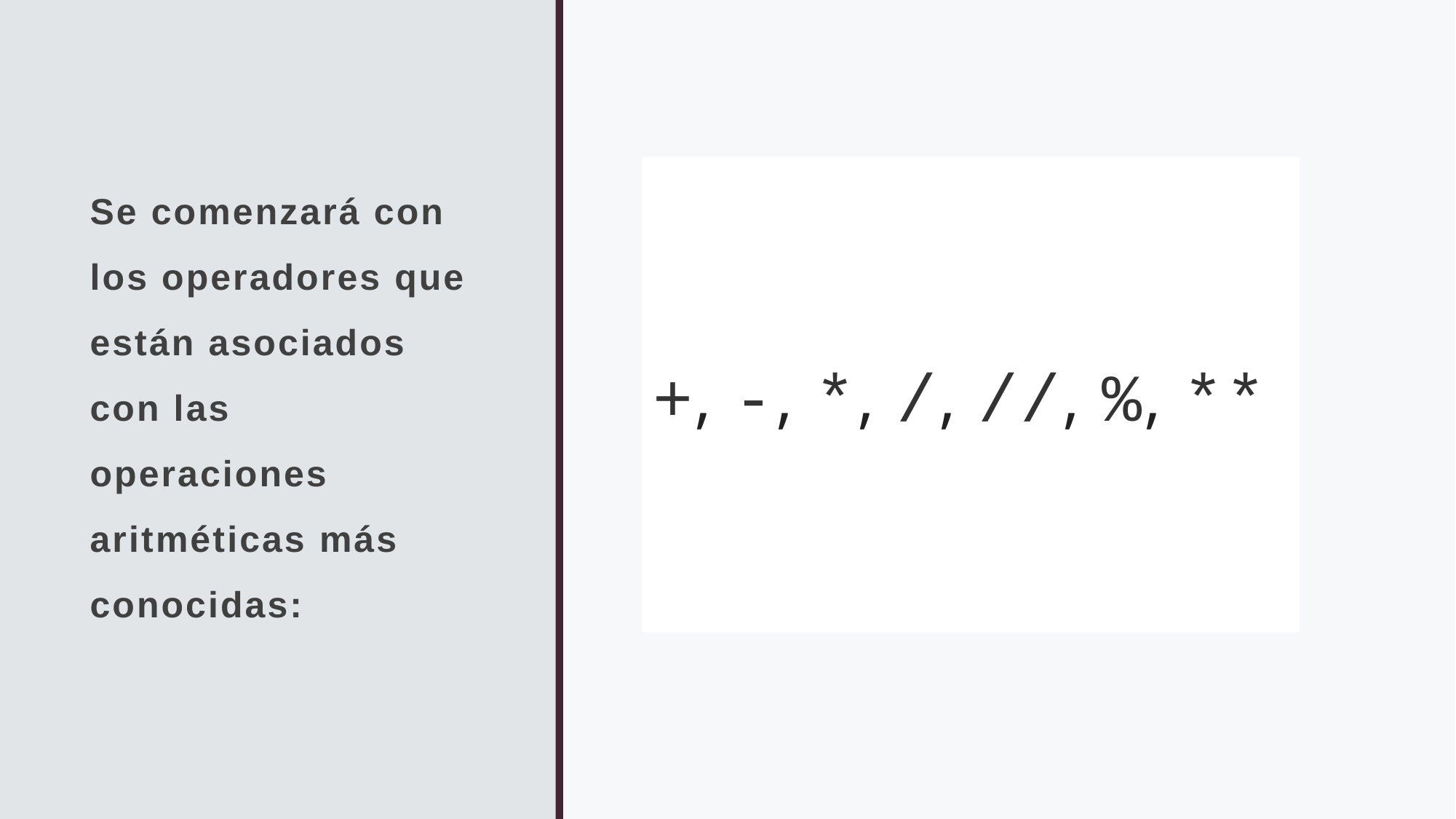

# Se comenzará con los operadores que están asociados con las operaciones aritméticas más conocidas:
+, -, *, /, //, %, **